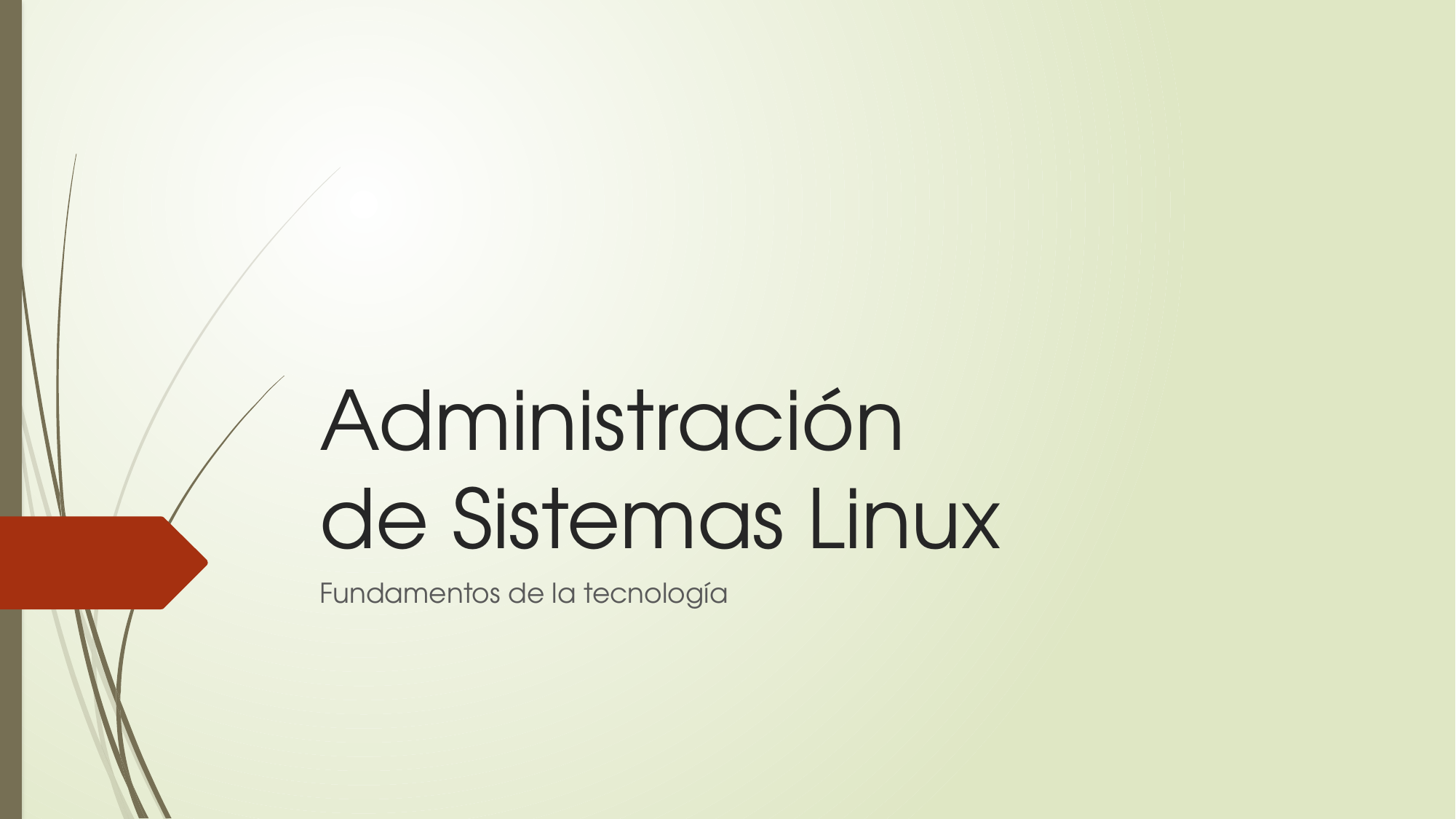

# Administración de Sistemas Linux
Fundamentos de la tecnología